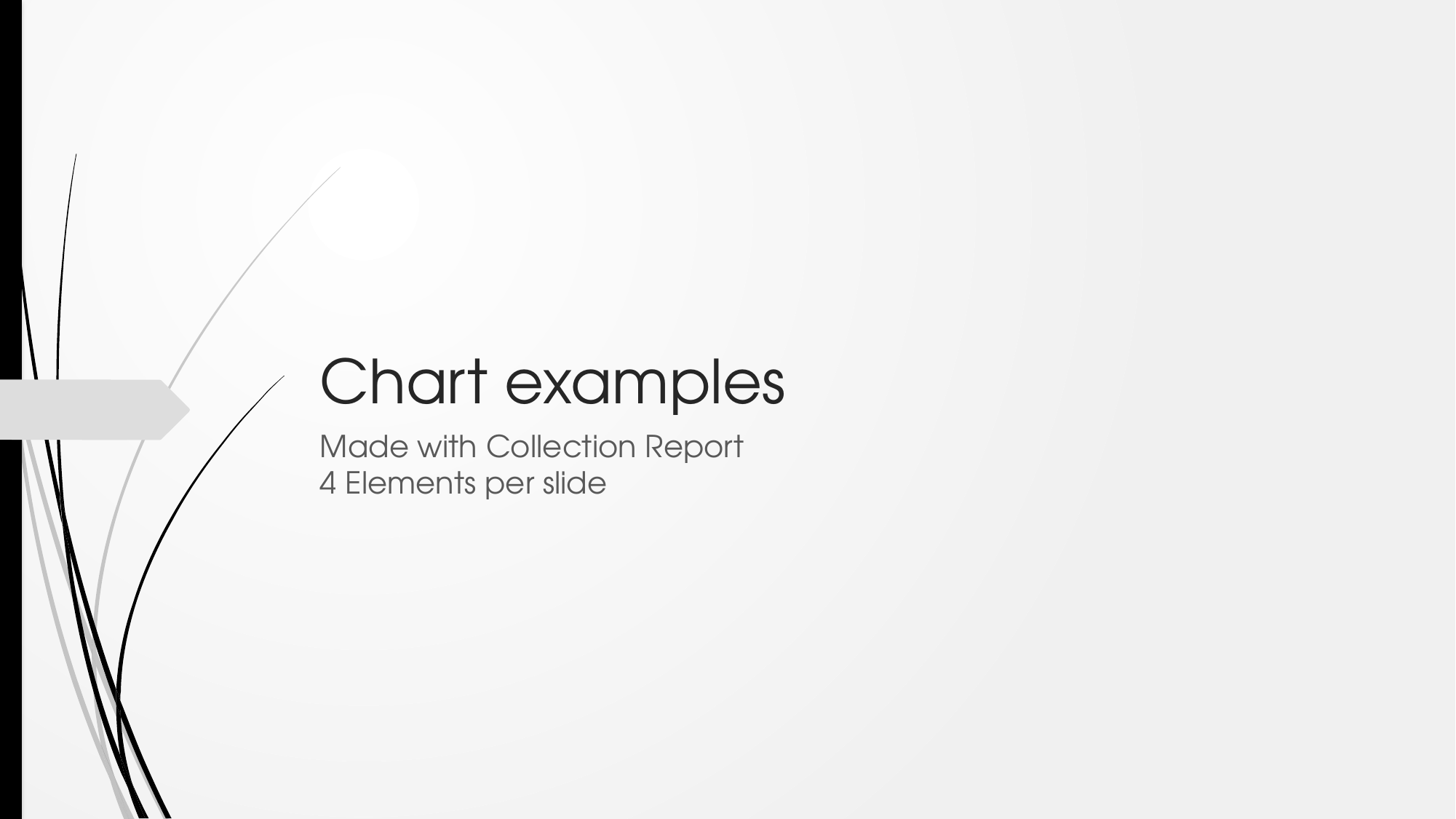

# Chart examples
Made with Collection Report
4 Elements per slide